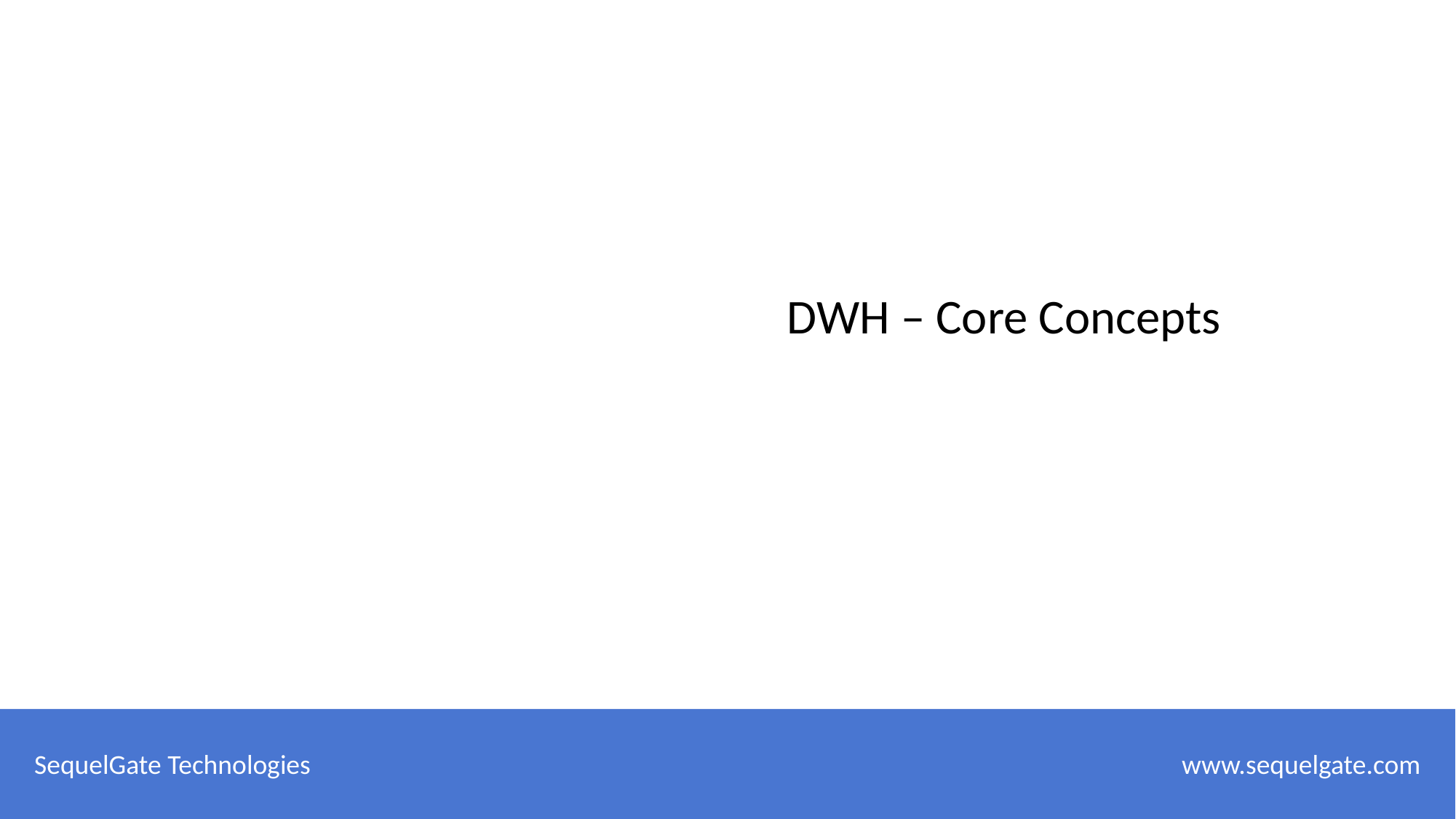

DWH – Core Concepts

SequelGate Technologies
                           www.sequelgate.com